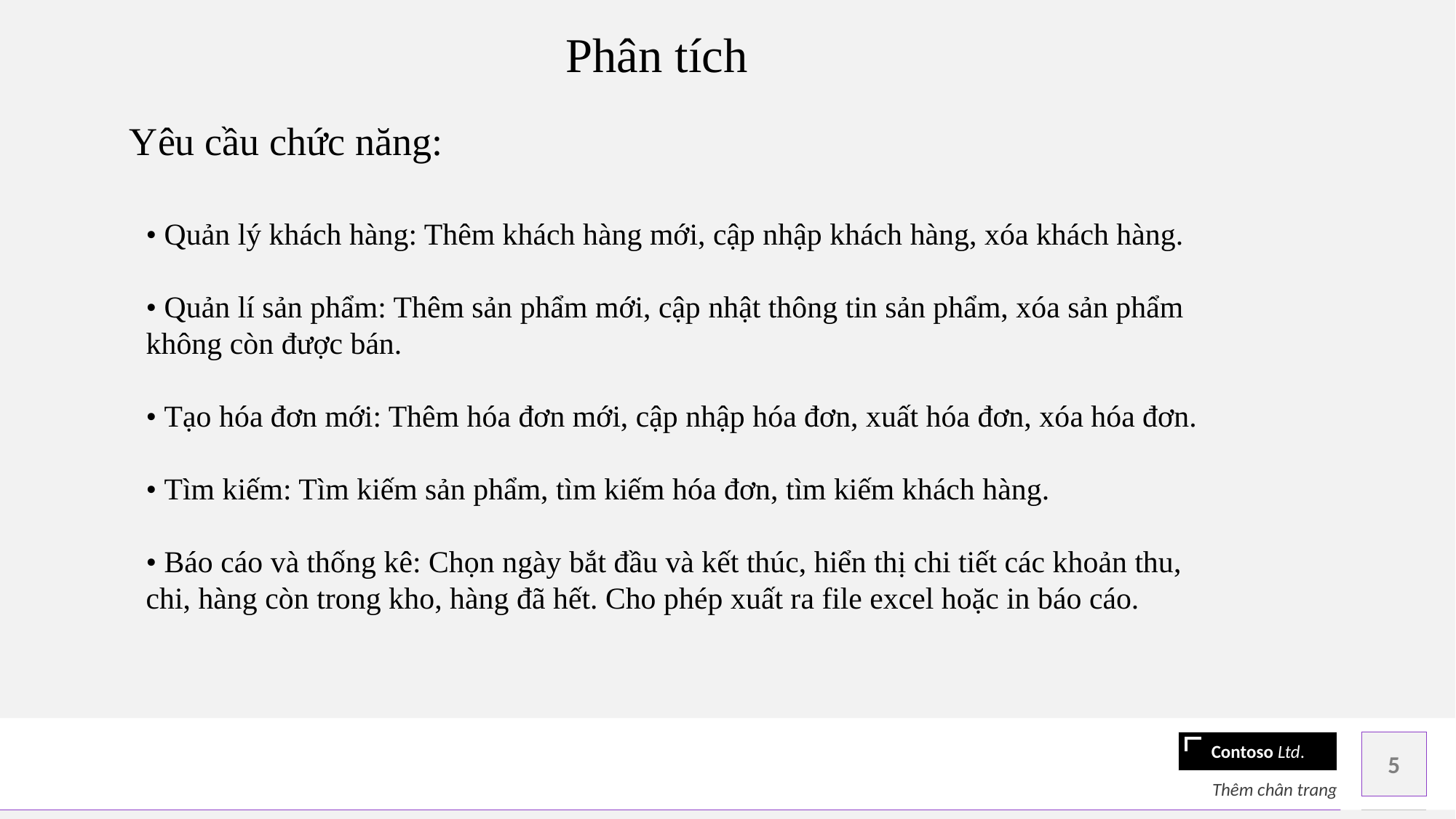

Phân tích
Yêu cầu chức năng:
• Quản lý khách hàng: Thêm khách hàng mới, cập nhập khách hàng, xóa khách hàng.

• Quản lí sản phẩm: Thêm sản phẩm mới, cập nhật thông tin sản phẩm, xóa sản phẩm không còn được bán.

• Tạo hóa đơn mới: Thêm hóa đơn mới, cập nhập hóa đơn, xuất hóa đơn, xóa hóa đơn.

• Tìm kiếm: Tìm kiếm sản phẩm, tìm kiếm hóa đơn, tìm kiếm khách hàng.

• Báo cáo và thống kê: Chọn ngày bắt đầu và kết thúc, hiển thị chi tiết các khoản thu, chi, hàng còn trong kho, hàng đã hết. Cho phép xuất ra file excel hoặc in báo cáo.
5
Thêm chân trang